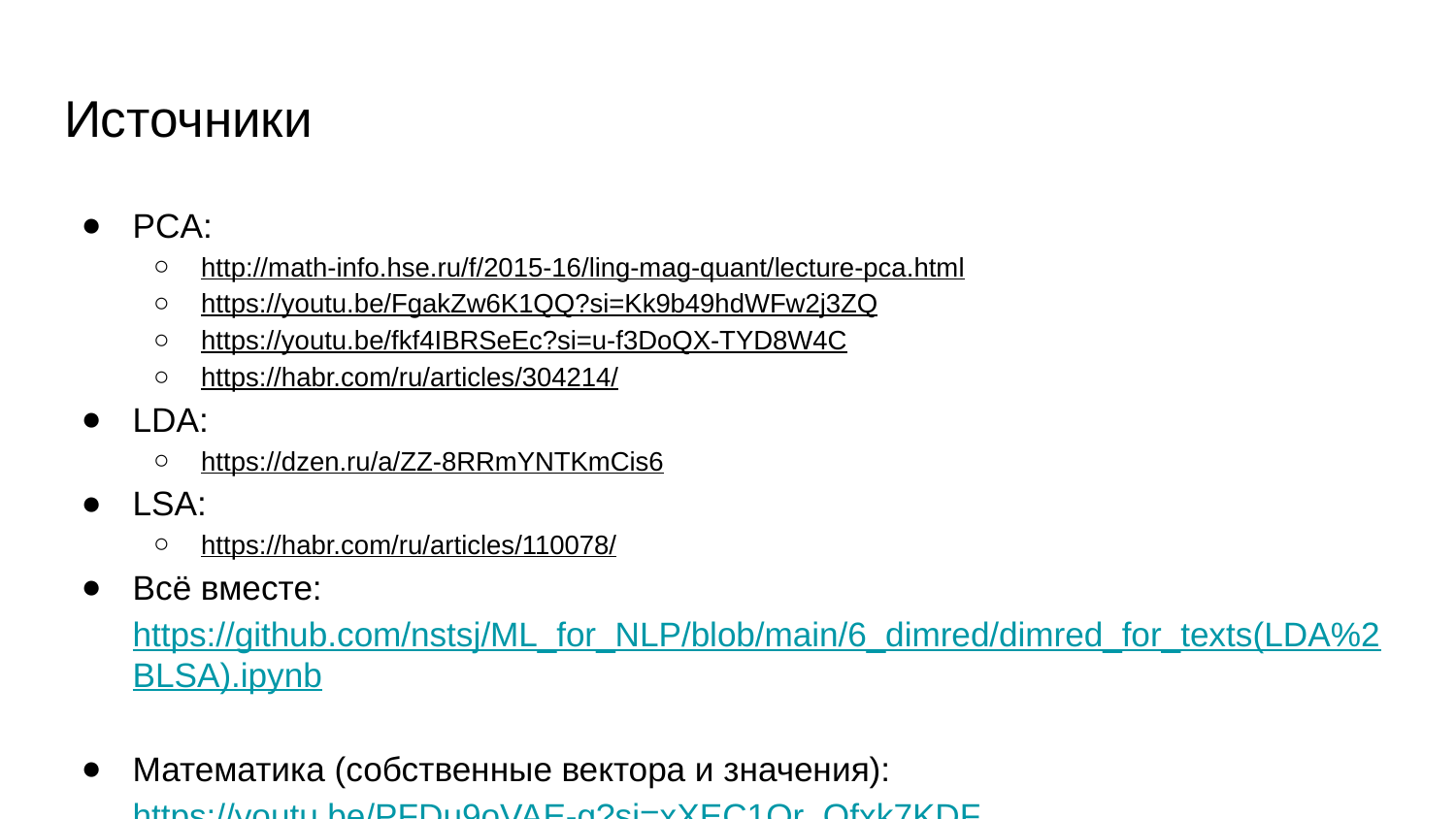

# Источники
PCA:
http://math-info.hse.ru/f/2015-16/ling-mag-quant/lecture-pca.html
https://youtu.be/FgakZw6K1QQ?si=Kk9b49hdWFw2j3ZQ
https://youtu.be/fkf4IBRSeEc?si=u-f3DoQX-TYD8W4C
https://habr.com/ru/articles/304214/
LDA:
https://dzen.ru/a/ZZ-8RRmYNTKmCis6
LSA:
https://habr.com/ru/articles/110078/
Всё вместе: https://github.com/nstsj/ML_for_NLP/blob/main/6_dimred/dimred_for_texts(LDA%2BLSA).ipynb
Математика (собственные вектора и значения): https://youtu.be/PFDu9oVAE-g?si=xXEC1Or_Qfxk7KDF